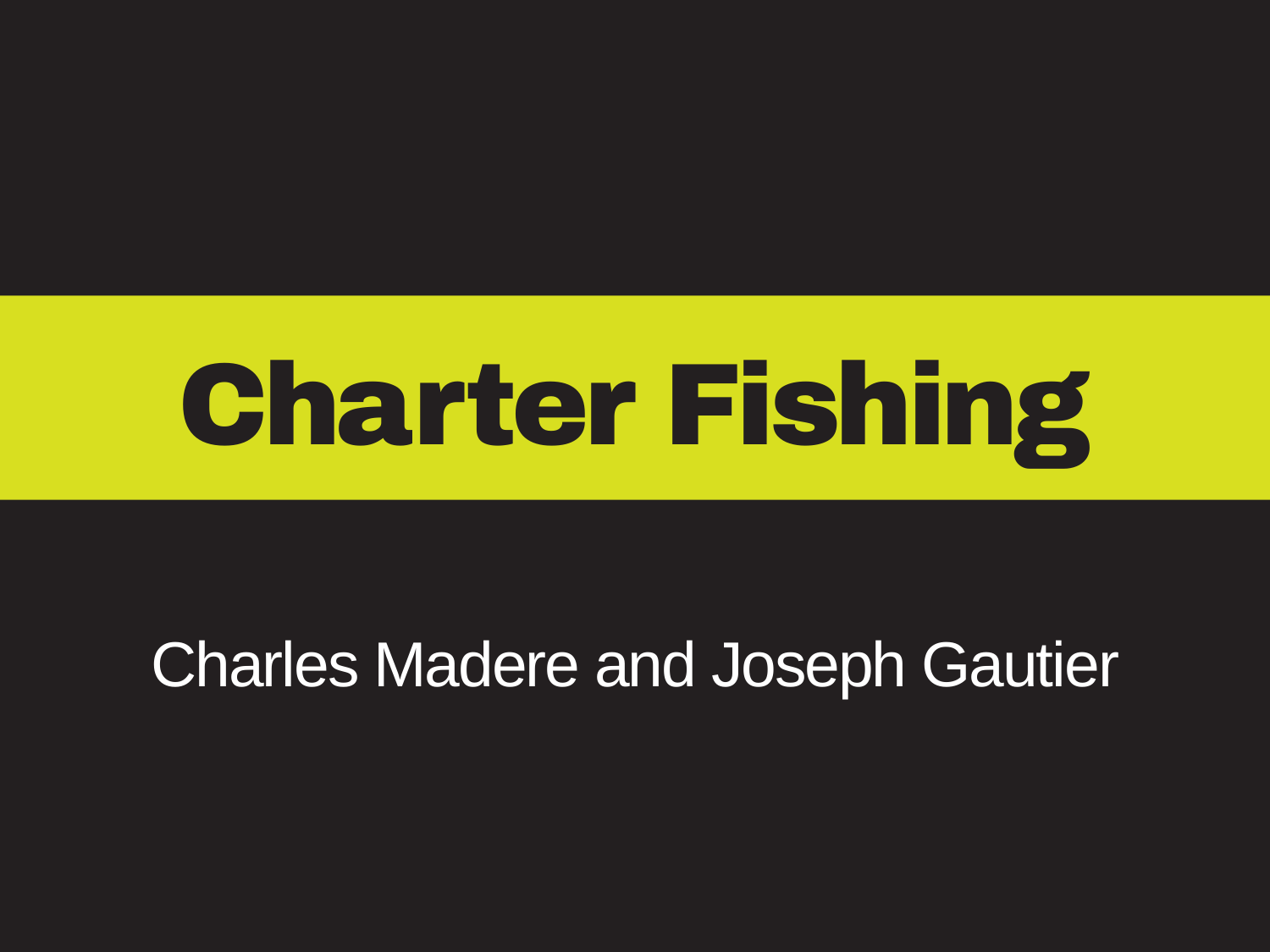

# Charter Fishing
Charles Madere and Joseph Gautier